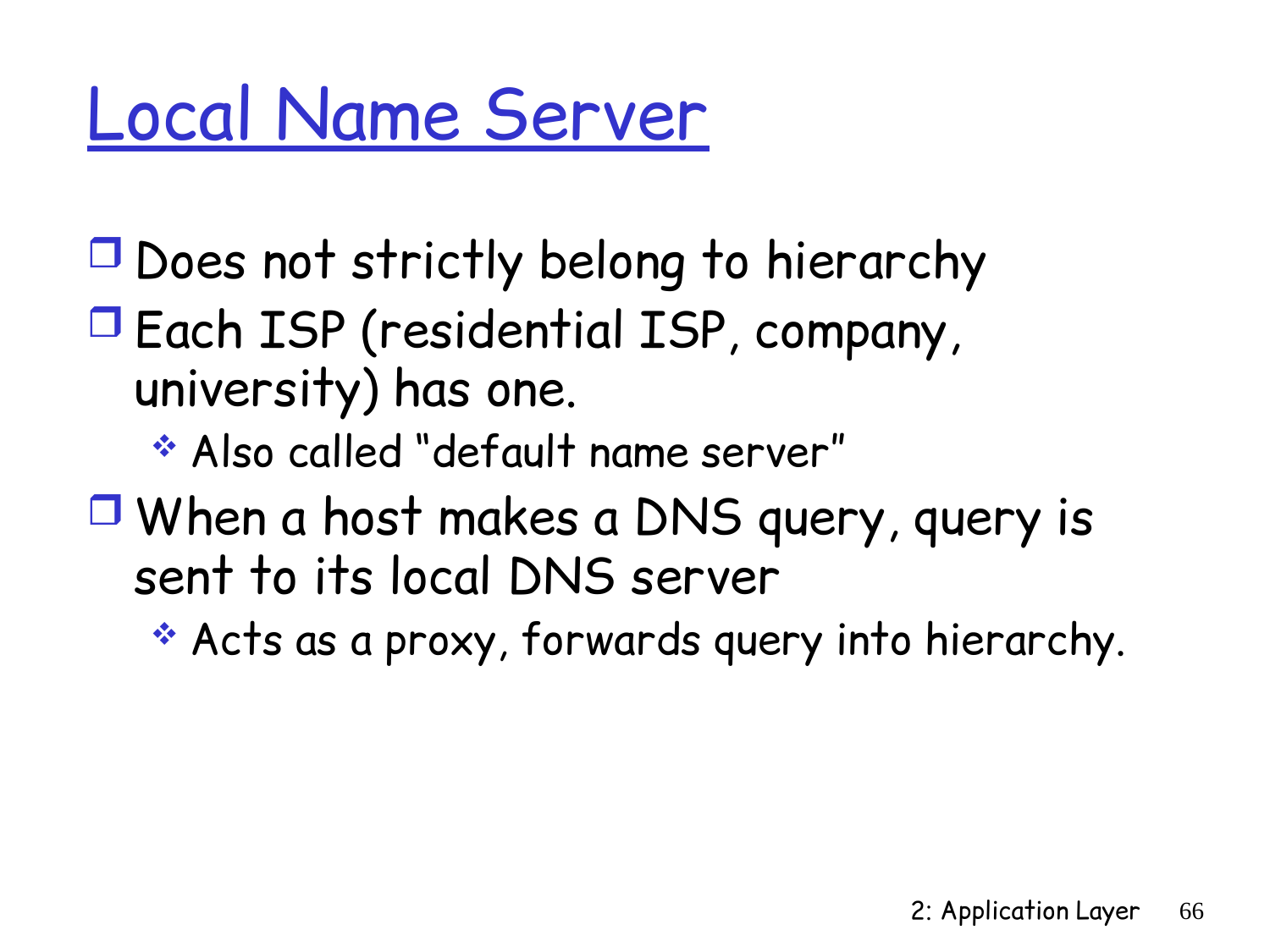

# Local Name Server
Does not strictly belong to hierarchy
Each ISP (residential ISP, company, university) has one.
Also called “default name server”
When a host makes a DNS query, query is sent to its local DNS server
Acts as a proxy, forwards query into hierarchy.
2: Application Layer
66